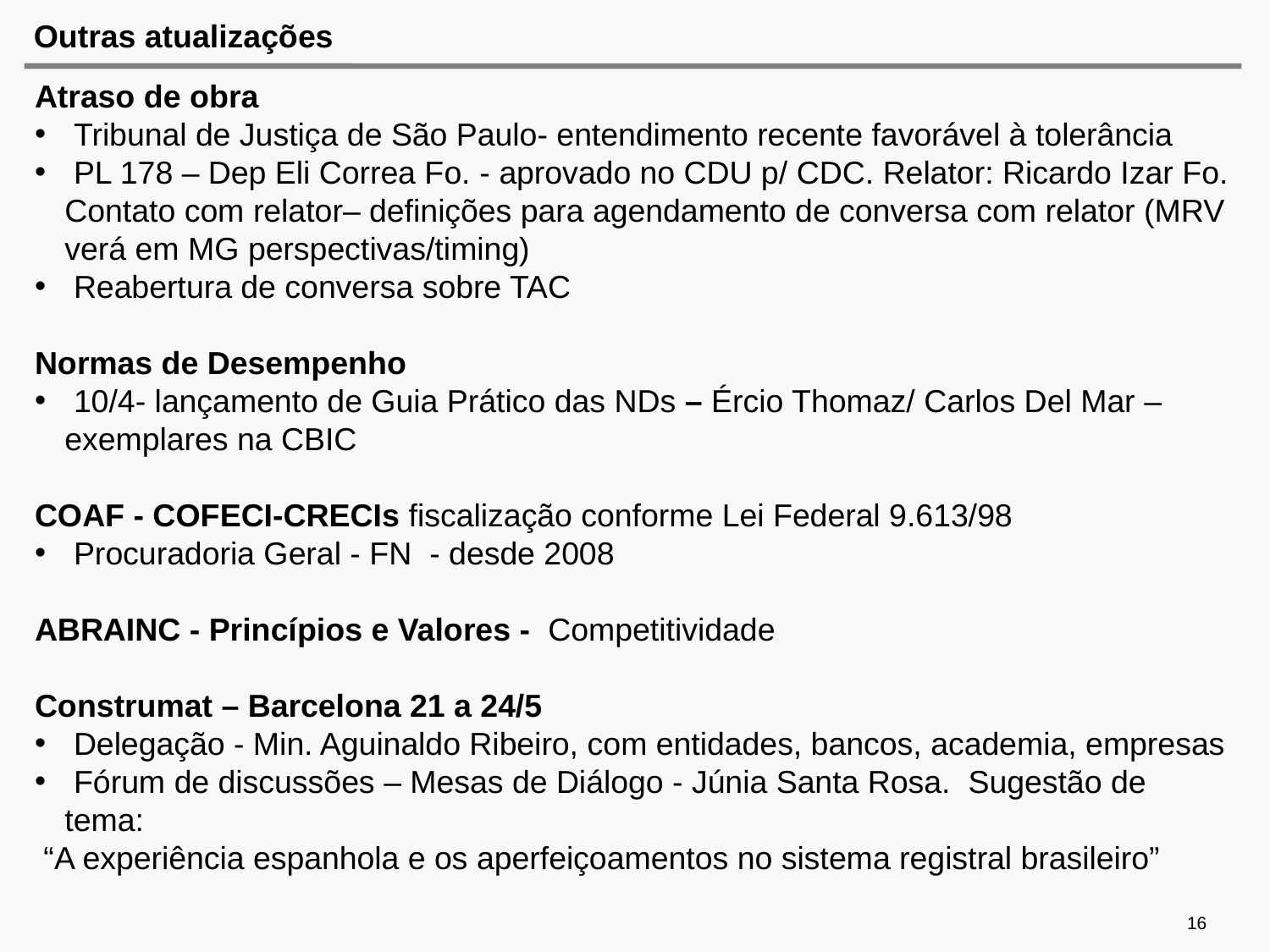

# Outras atualizações

Atraso de obra
 Tribunal de Justiça de São Paulo- entendimento recente favorável à tolerância
 PL 178 – Dep Eli Correa Fo. - aprovado no CDU p/ CDC. Relator: Ricardo Izar Fo. Contato com relator– definições para agendamento de conversa com relator (MRV verá em MG perspectivas/timing)
 Reabertura de conversa sobre TAC

Normas de Desempenho
 10/4- lançamento de Guia Prático das NDs – Ércio Thomaz/ Carlos Del Mar – exemplares na CBIC

COAF - COFECI-CRECIs fiscalização conforme Lei Federal 9.613/98
 Procuradoria Geral - FN  - desde 2008

ABRAINC - Princípios e Valores -  Competitividade

Construmat – Barcelona 21 a 24/5
 Delegação - Min. Aguinaldo Ribeiro, com entidades, bancos, academia, empresas
 Fórum de discussões – Mesas de Diálogo - Júnia Santa Rosa.  Sugestão de tema:
 “A experiência espanhola e os aperfeiçoamentos no sistema registral brasileiro”

16